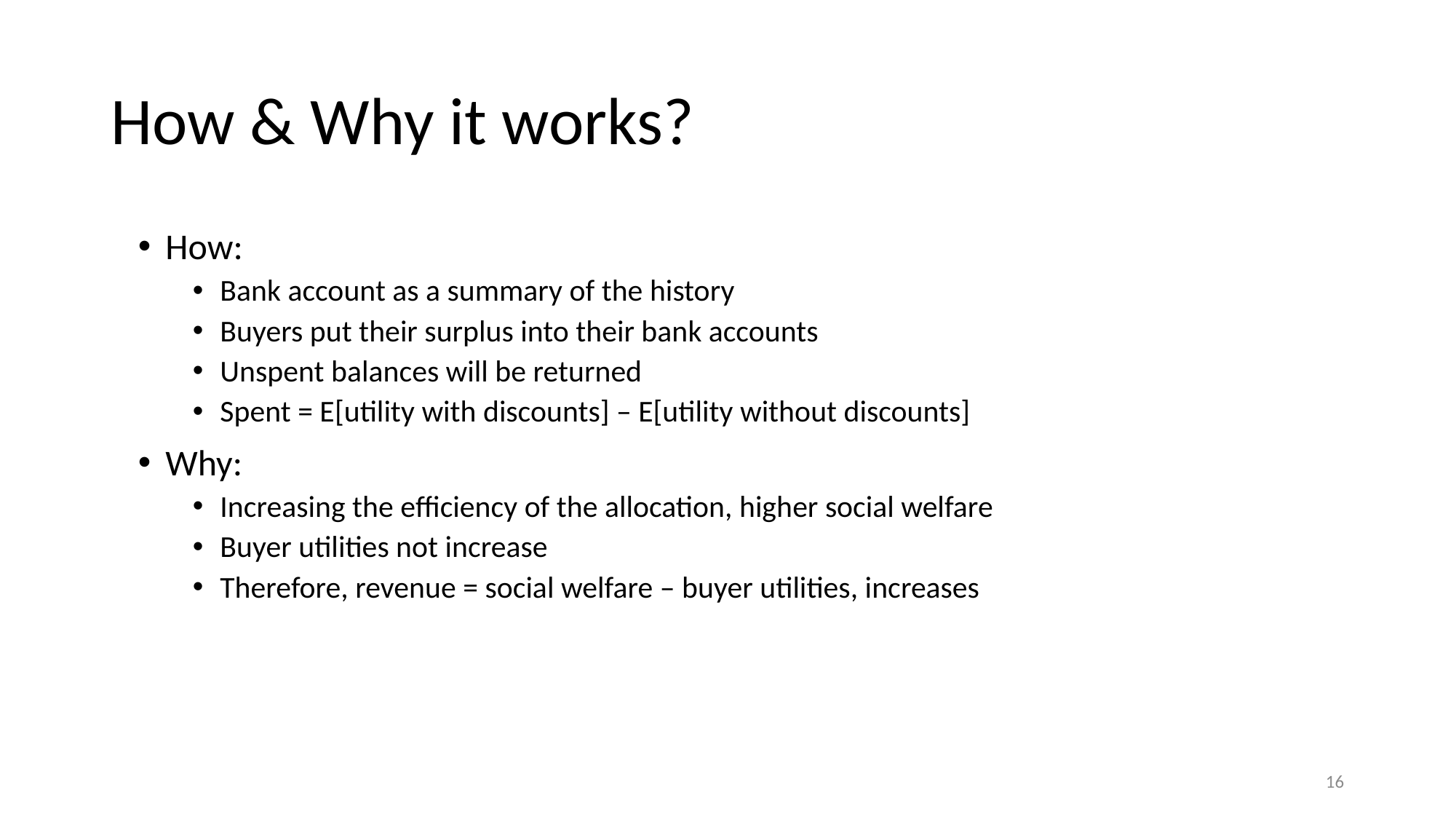

# How & Why it works?
How:
Bank account as a summary of the history
Buyers put their surplus into their bank accounts
Unspent balances will be returned
Spent = E[utility with discounts] – E[utility without discounts]
Why:
Increasing the efficiency of the allocation, higher social welfare
Buyer utilities not increase
Therefore, revenue = social welfare – buyer utilities, increases
16